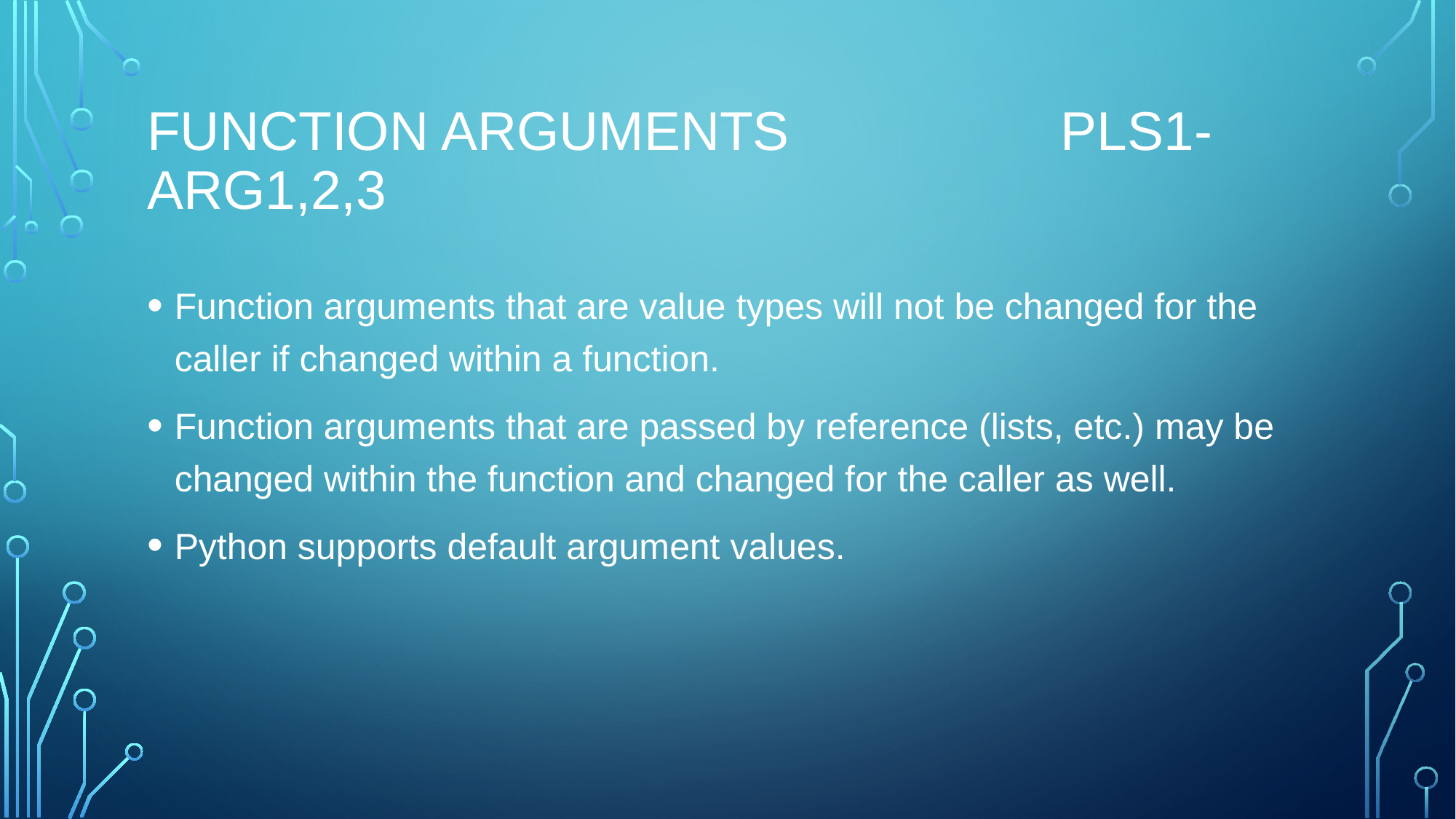

# Function arguments                  PLS1-ARG1,2,3
Function arguments that are value types will not be changed for the caller if changed within a function.
Function arguments that are passed by reference (lists, etc.) may be changed within the function and changed for the caller as well.
Python supports default argument values.